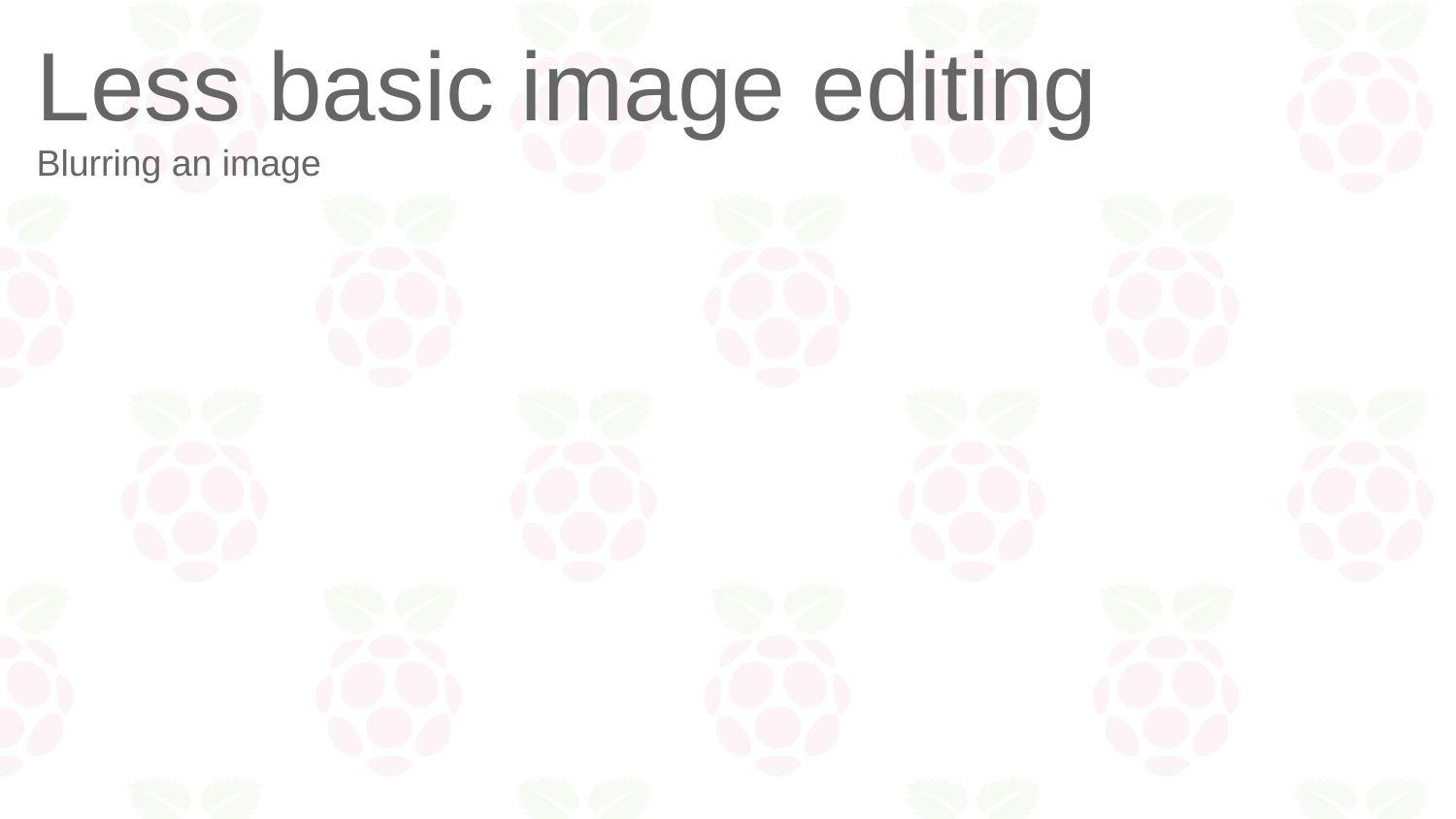

Less basic image editing
Blurring an image